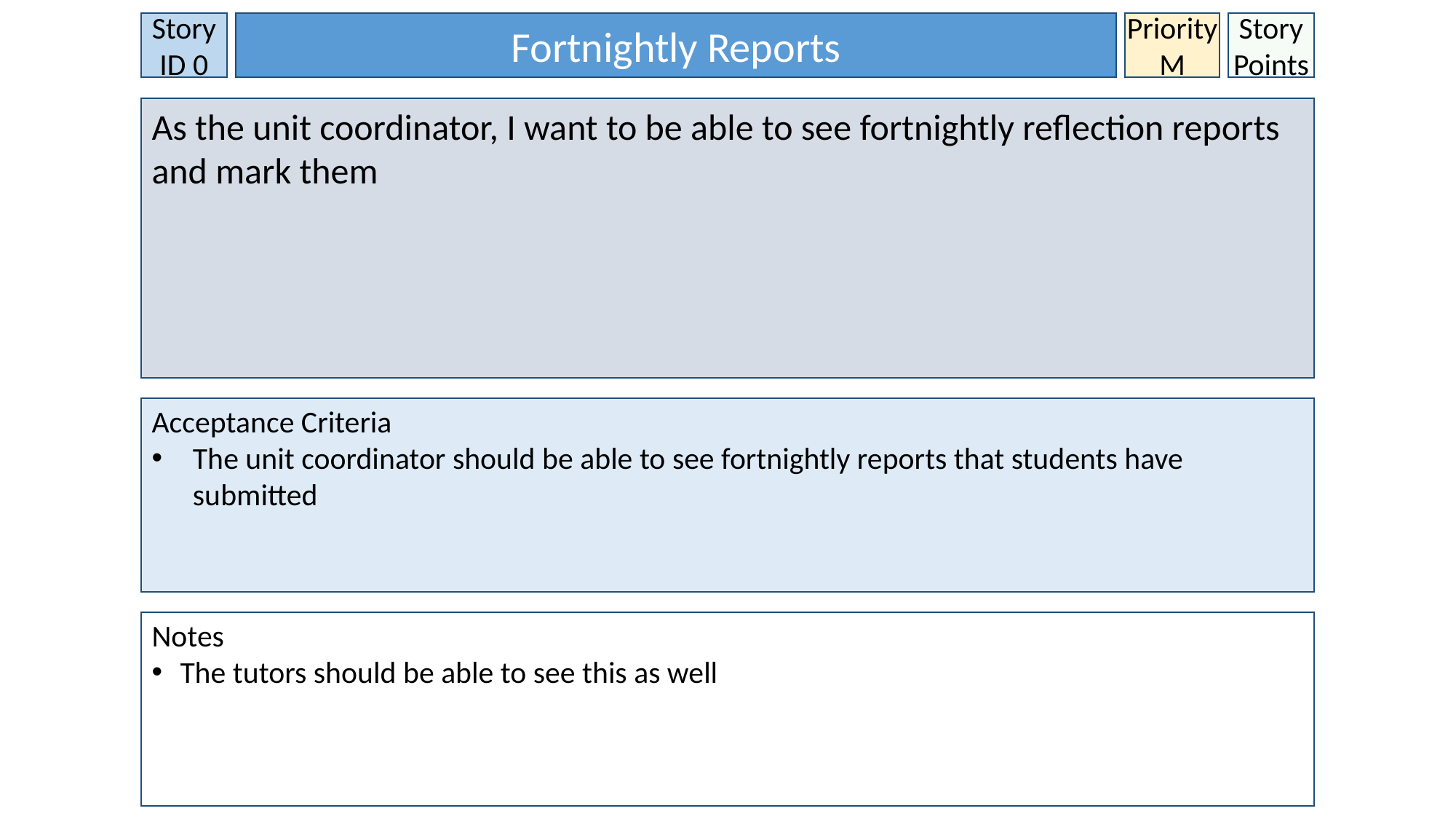

Story ID 0
Fortnightly Reports
Priority
M
Story Points
As the unit coordinator, I want to be able to see fortnightly reflection reports and mark them

Acceptance Criteria
The unit coordinator should be able to see fortnightly reports that students have submitted
Notes
 The tutors should be able to see this as well